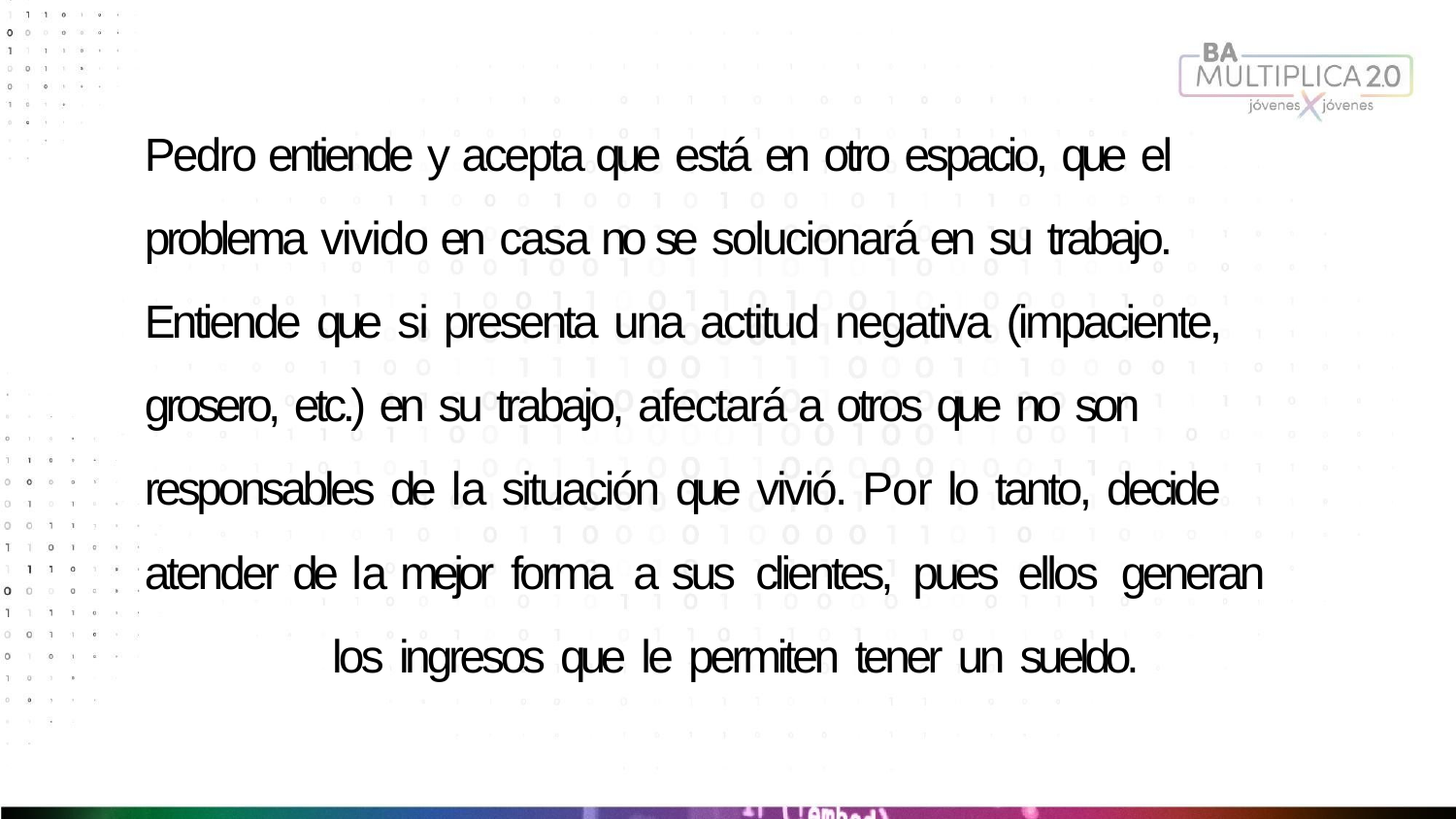

Pedro entiende y acepta que está en otro espacio, que el  problema vivido en casa no se solucionará en su trabajo.  Entiende que si presenta una actitud negativa (impaciente,  grosero, etc.) en su trabajo, afectará a otros que no son  responsables de la situación que vivió. Por lo tanto, decide  atender de la mejor forma a sus clientes, pues ellos  generan	los ingresos que le permiten tener un sueldo.